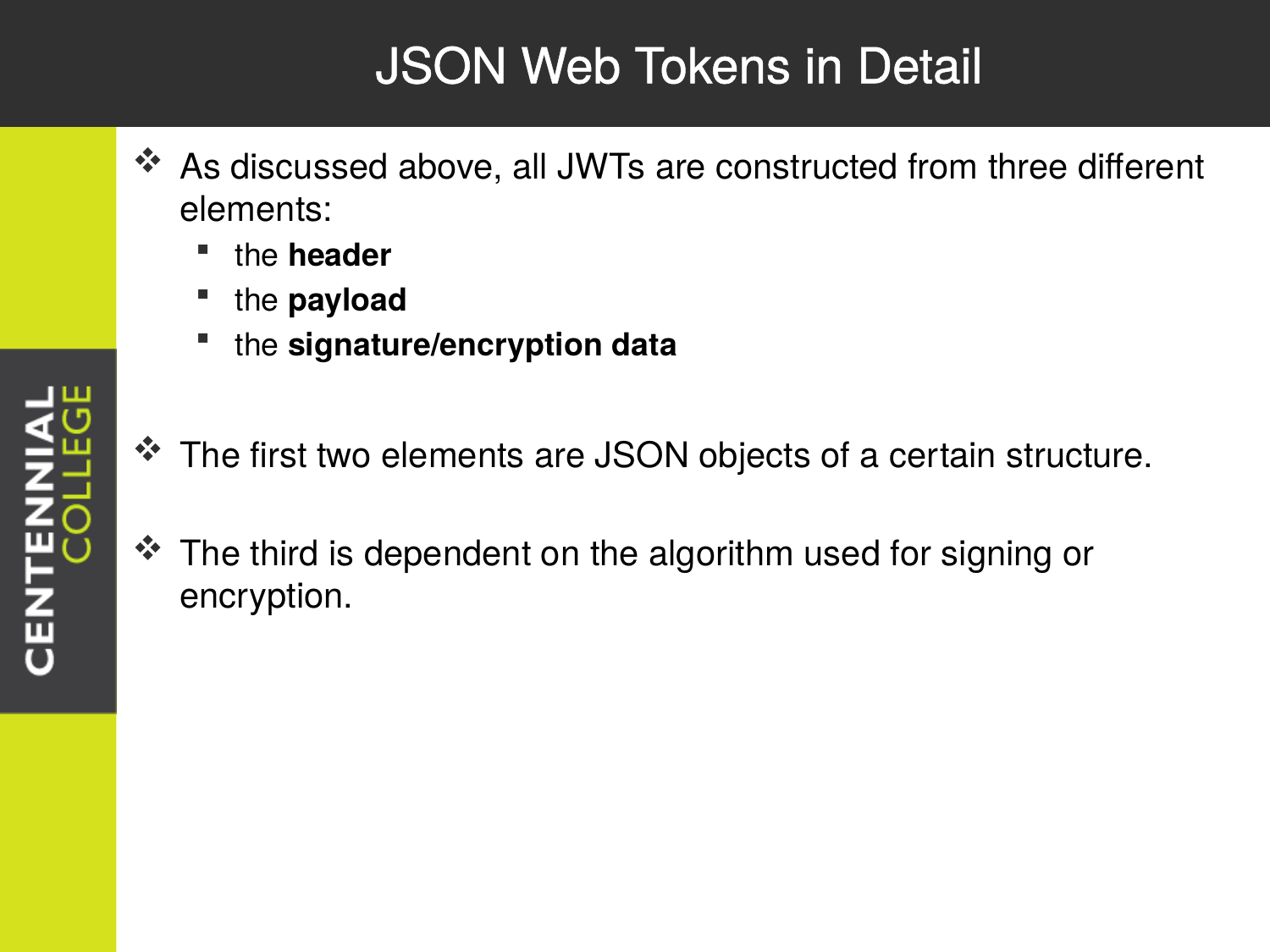

# JSON Web Tokens in Detail
As discussed above, all JWTs are constructed from three different elements:
the header
the payload
the signature/encryption data

The first two elements are JSON objects of a certain structure.

The third is dependent on the algorithm used for signing or encryption.